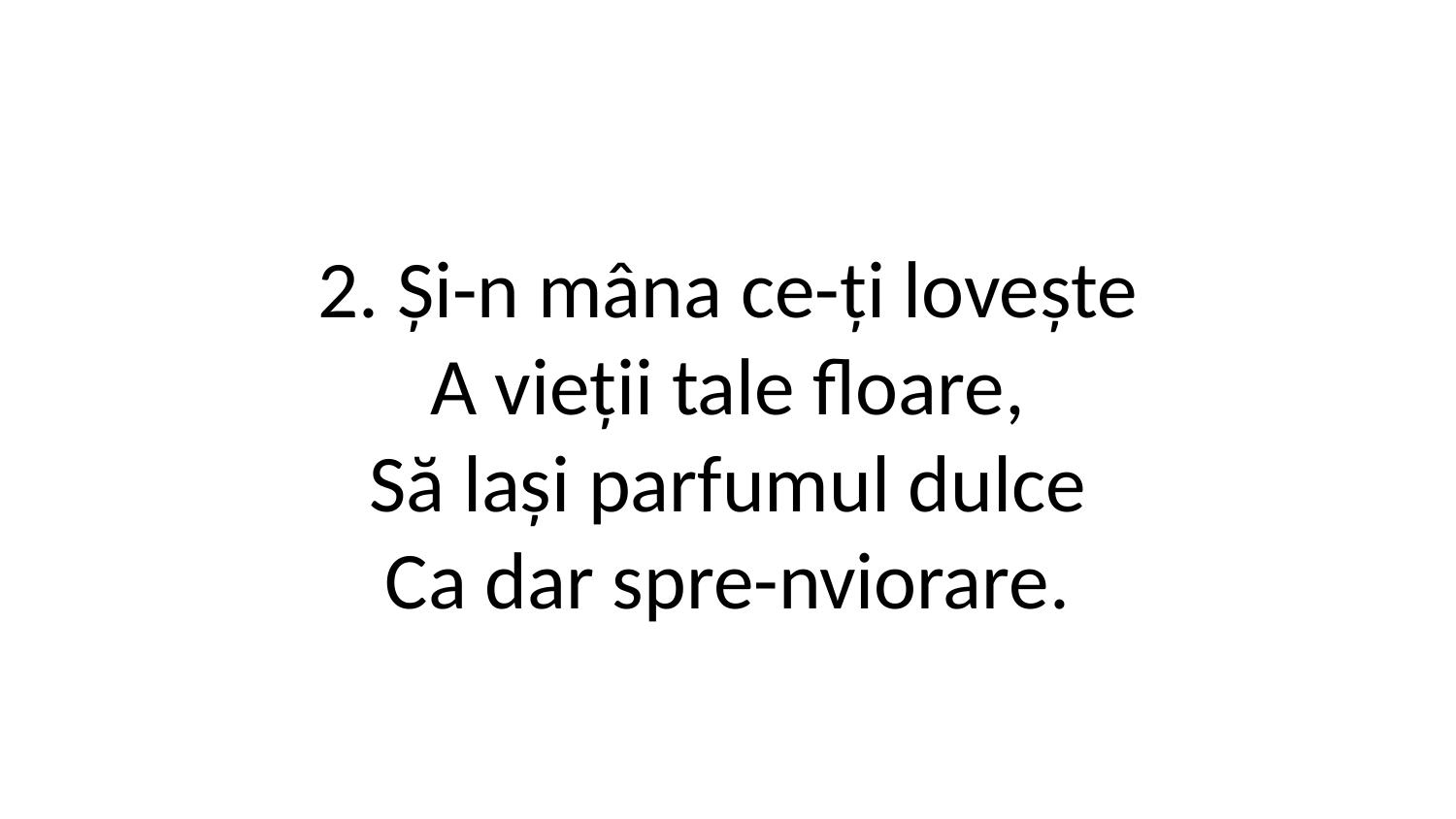

2. Și-n mâna ce-ți lovește
A vieții tale floare,
Să lași parfumul dulce
Ca dar spre-nviorare.